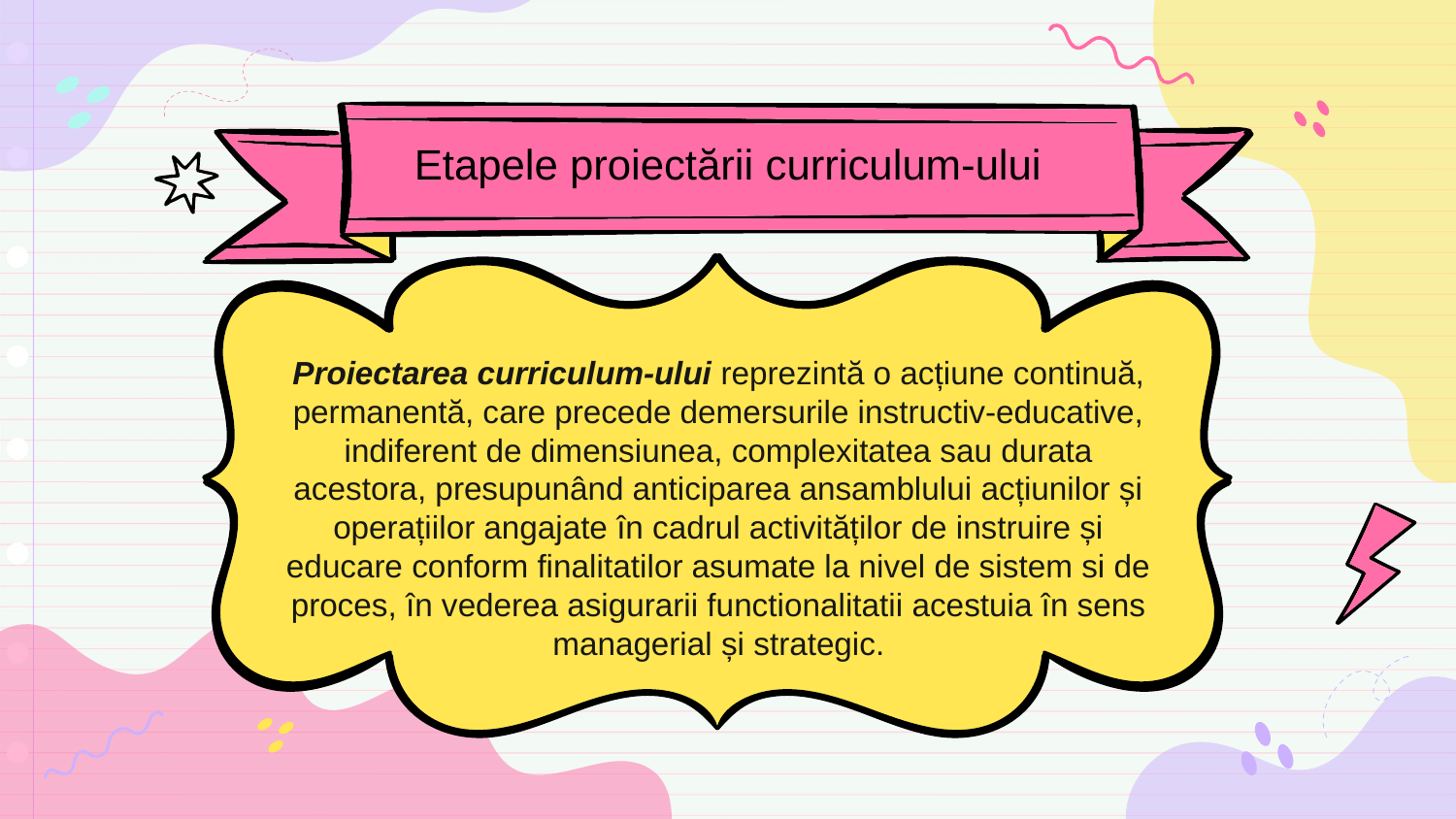

# Etapele proiectării curriculum-ului

Proiectarea curriculum-ului reprezintă o acțiune continuă, permanentă, care precede demersurile instructiv-educative, indiferent de dimensiunea, complexitatea sau durata acestora, presupunând anticiparea ansamblului acțiunilor și operațiilor angajate în cadrul activităților de instruire și educare conform finalitatilor asumate la nivel de sistem si de proces, în vederea asigurarii functionalitatii acestuia în sens managerial și strategic.